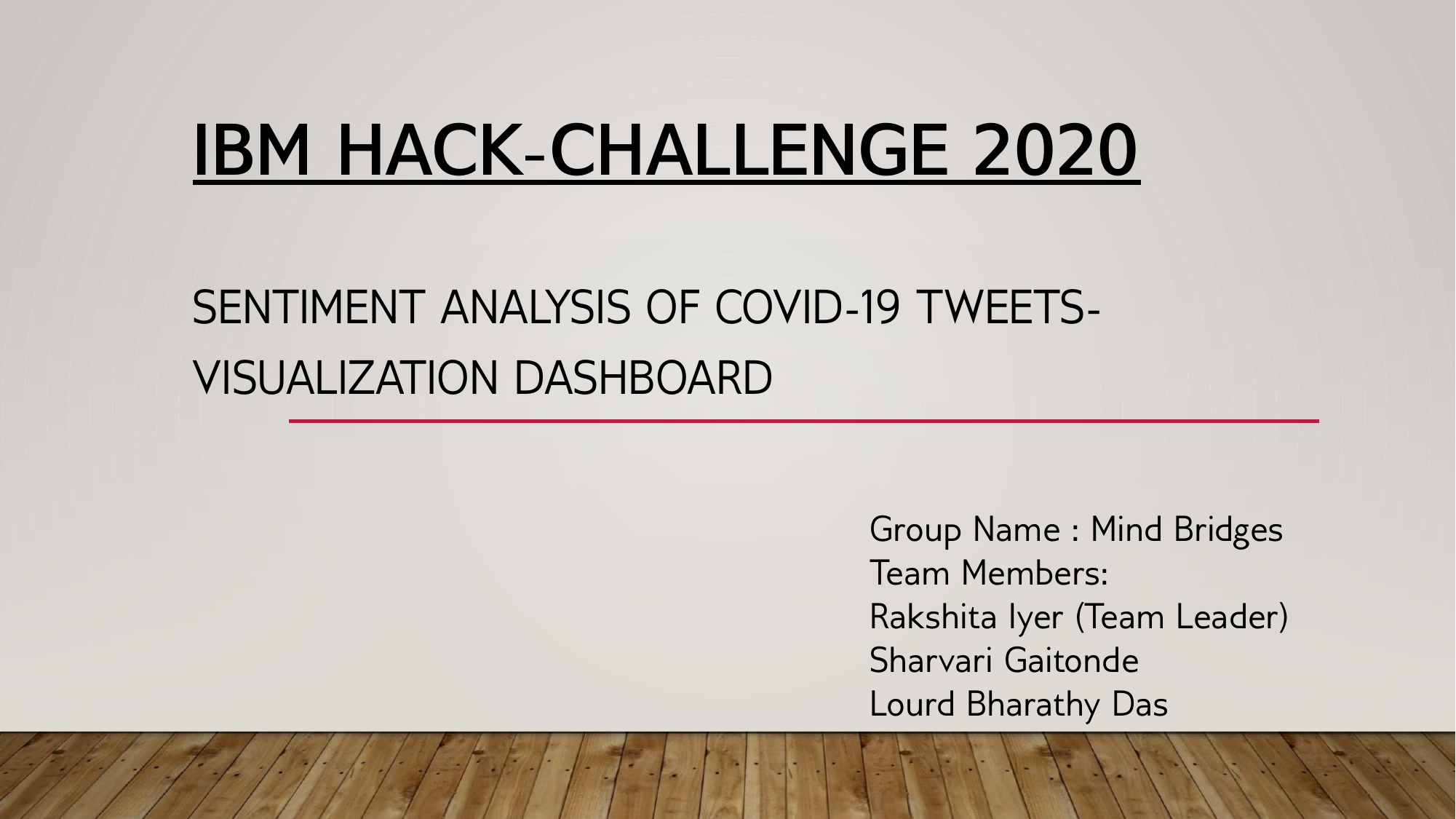

# IBM HACK-CHALLENGE 2020
SENTIMENT ANALYSIS OF COVID-19 TWEETS- VISUALIZATION DASHBOARD
Group Name : Mind Bridges
Team Members:
Rakshita Iyer (Team Leader)
Sharvari Gaitonde
Lourd Bharathy Das